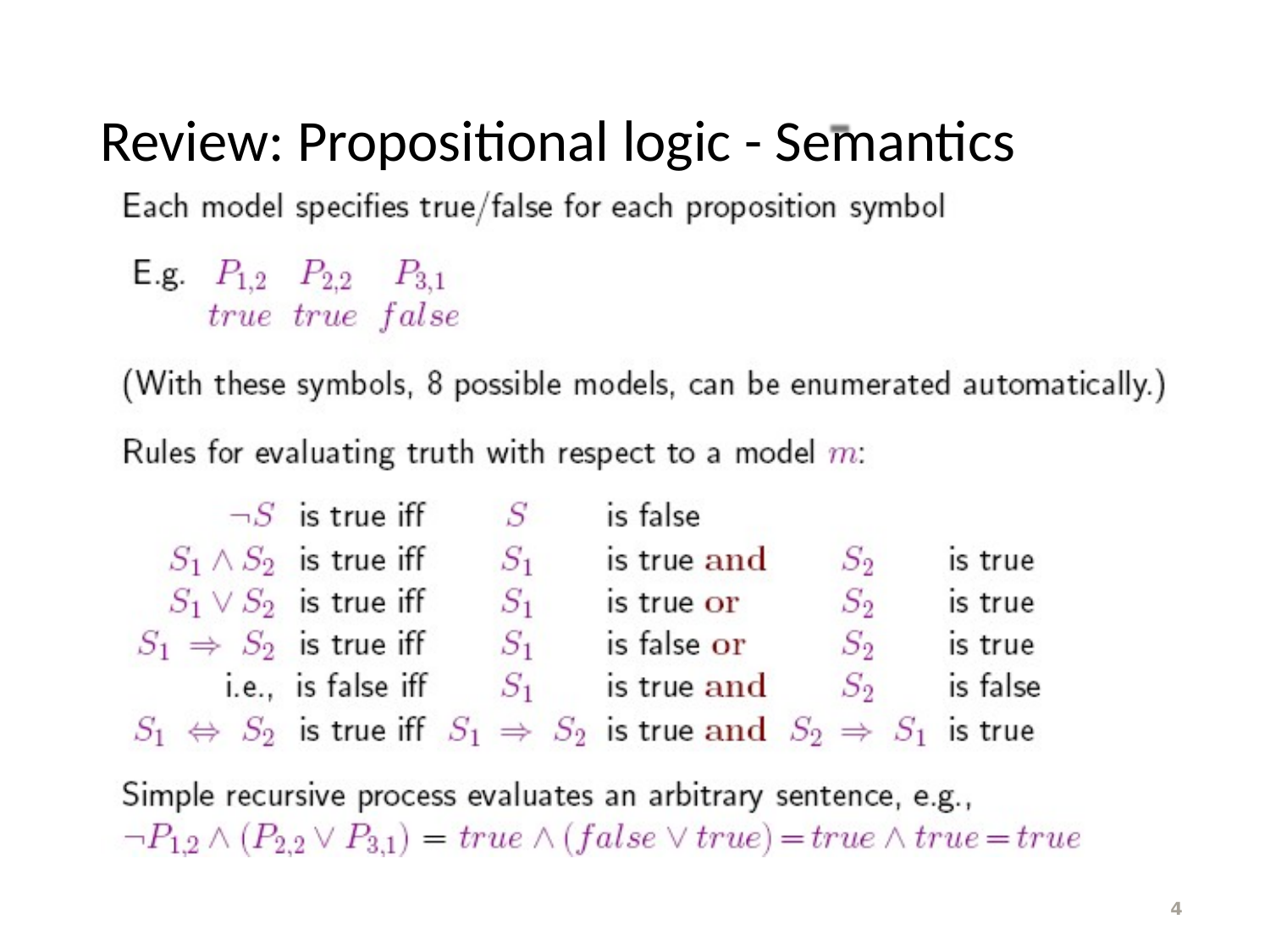

# Review: Propositional logic - Semantics

4